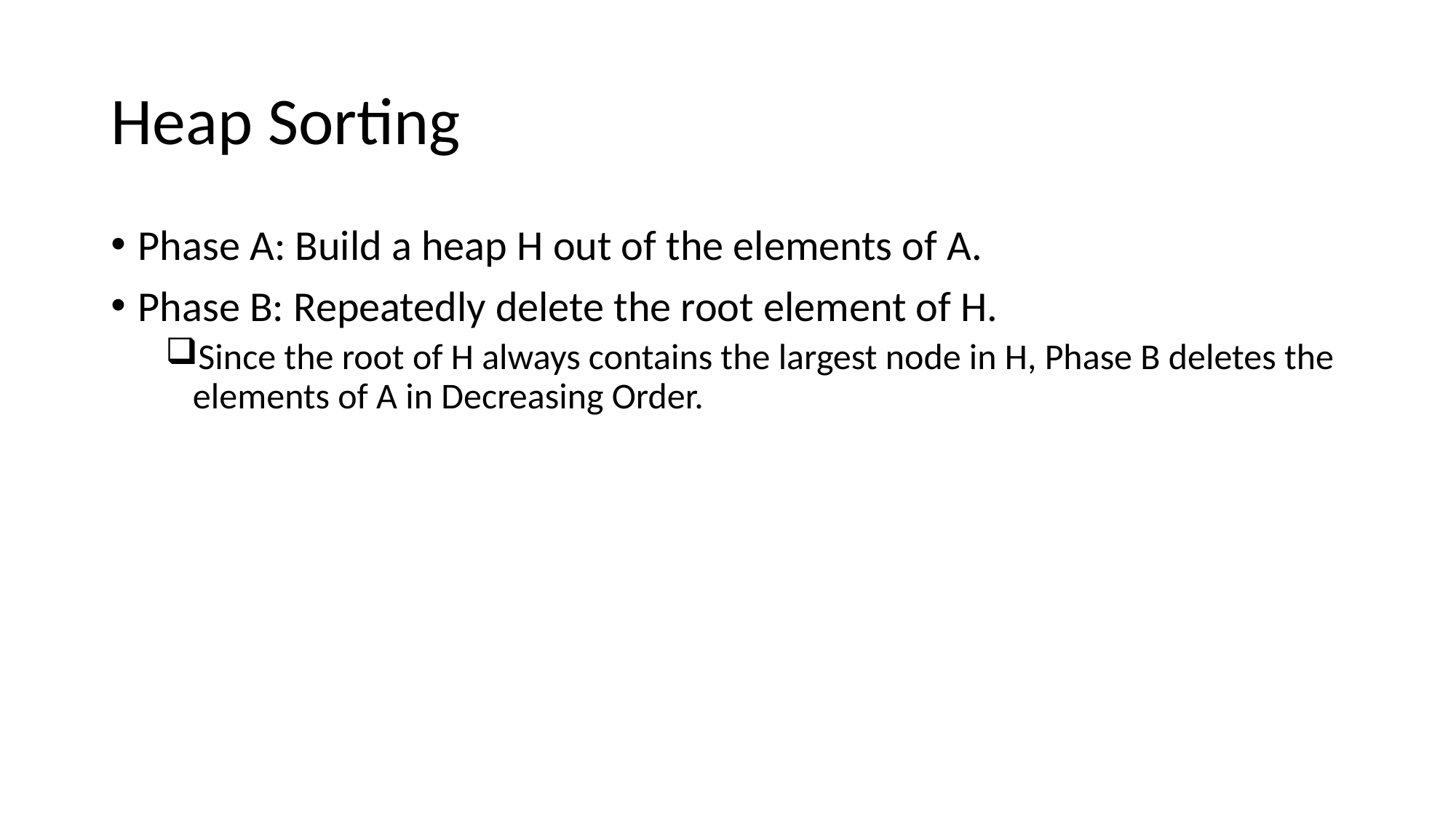

# Heap Sorting
Phase A: Build a heap H out of the elements of A.
Phase B: Repeatedly delete the root element of H.
Since the root of H always contains the largest node in H, Phase B deletes the elements of A in Decreasing Order.